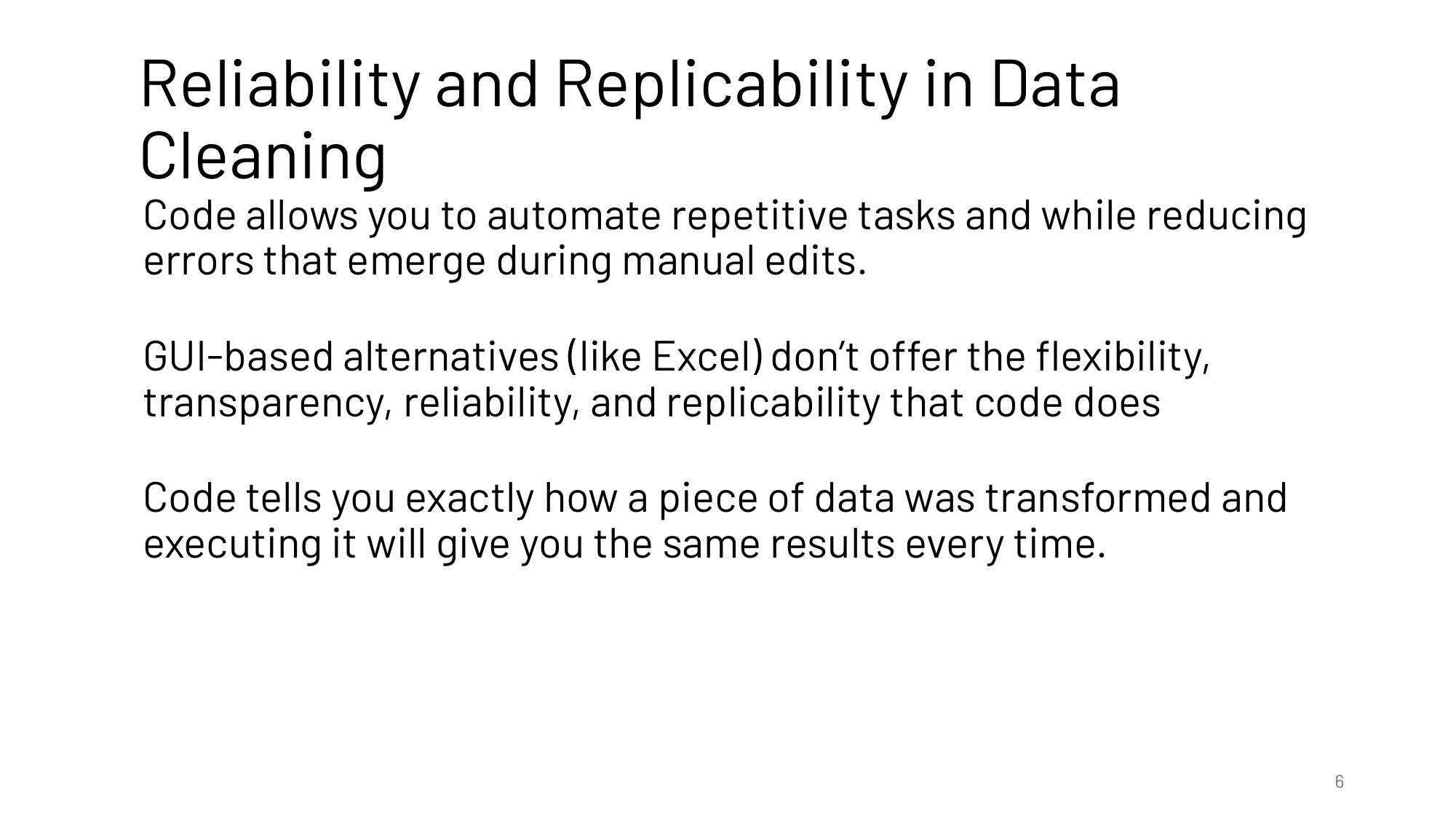

# Reliability and Replicability in Data Cleaning

Code allows you to automate repetitive tasks and while reducing errors that emerge during manual edits.

GUI-based alternatives (like Excel) don’t offer the flexibility, transparency, reliability, and replicability that code does

Code tells you exactly how a piece of data was transformed and executing it will give you the same results every time.
6